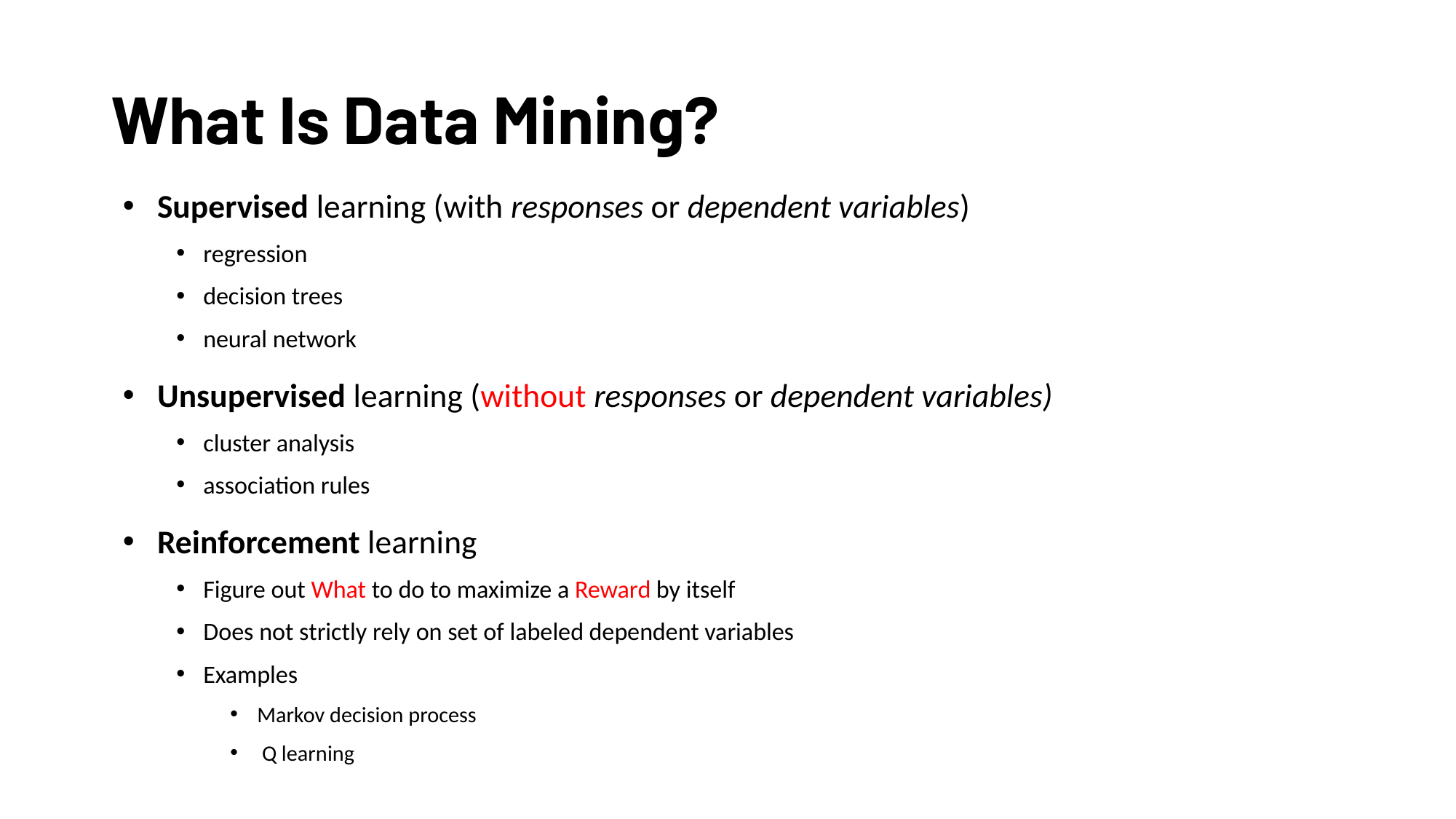

# What Is Data Mining?
 Supervised learning (with responses or dependent variables)
regression
decision trees
neural network
 Unsupervised learning (without responses or dependent variables)
cluster analysis
association rules
 Reinforcement learning
Figure out What to do to maximize a Reward by itself
Does not strictly rely on set of labeled dependent variables
Examples
Markov decision process
 Q learning